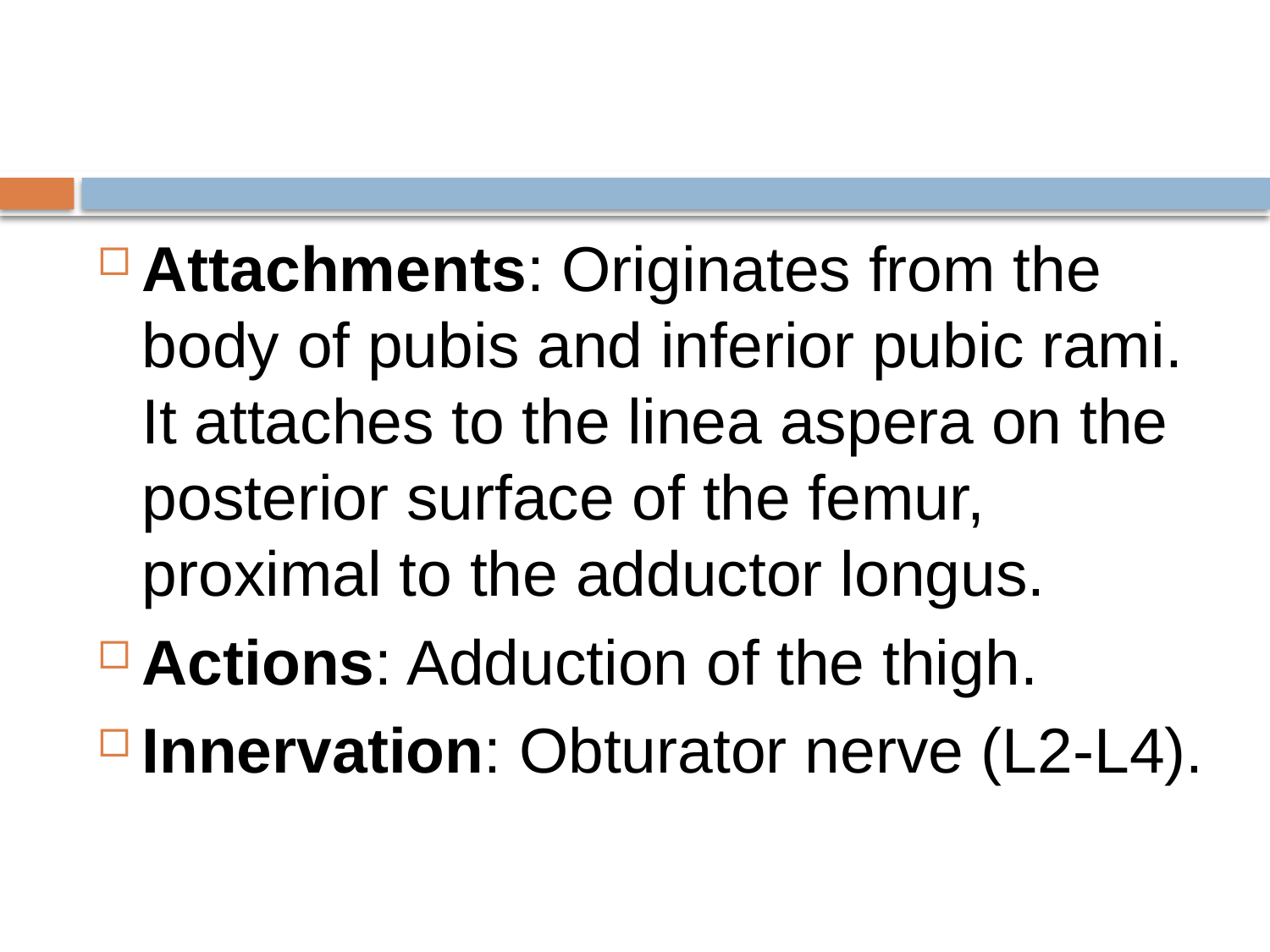

#
Attachments: Originates from the body of pubis and inferior pubic rami. It attaches to the linea aspera on the posterior surface of the femur, proximal to the adductor longus.
Actions: Adduction of the thigh.
Innervation: Obturator nerve (L2-L4).